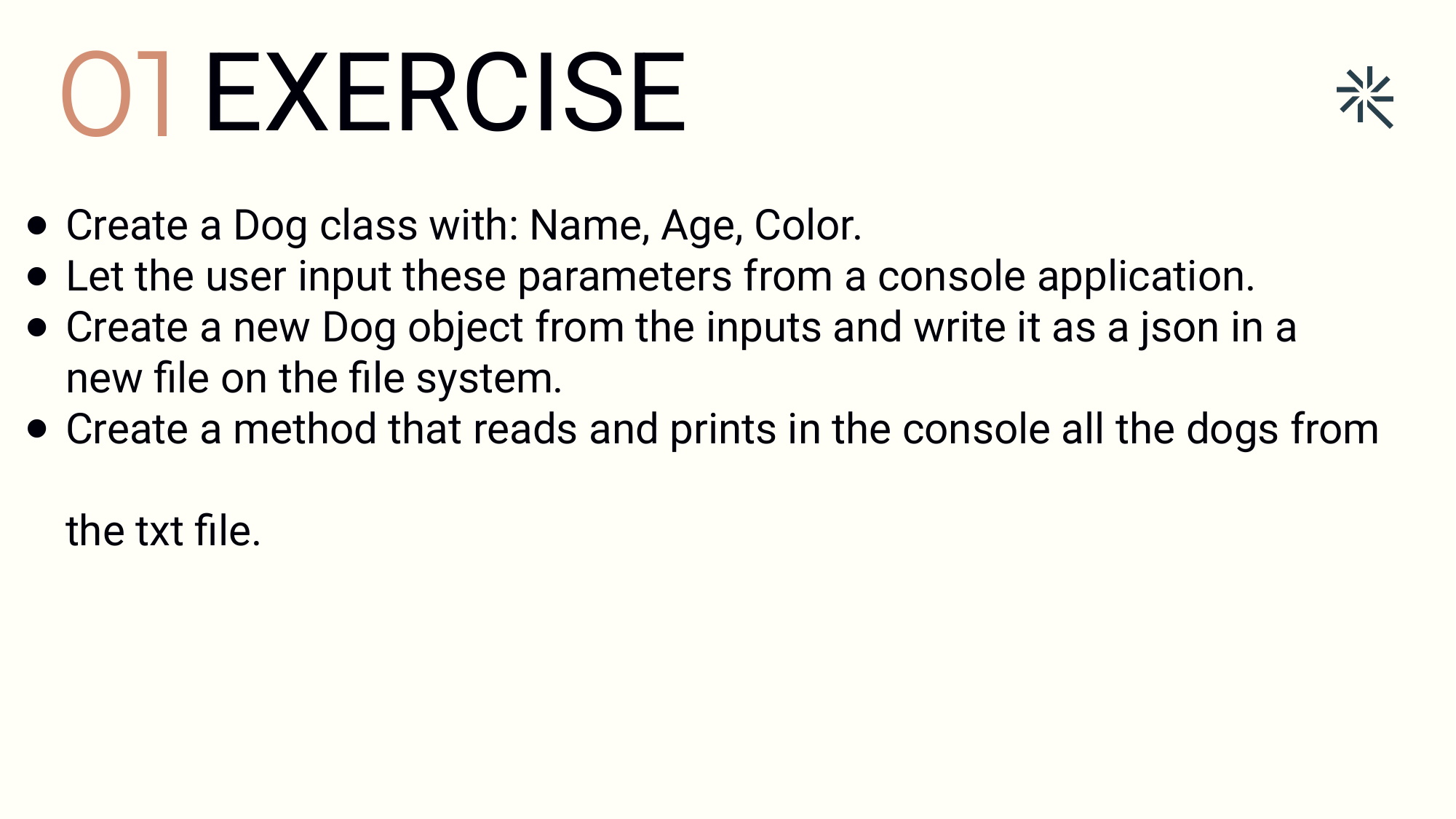

01
EXERCISE
Create a Dog class with: Name, Age, Color.
Let the user input these parameters from a console application.
Create a new Dog object from the inputs and write it as a json in a new file on the file system.
Create a method that reads and prints in the console all the dogs from
the txt file.